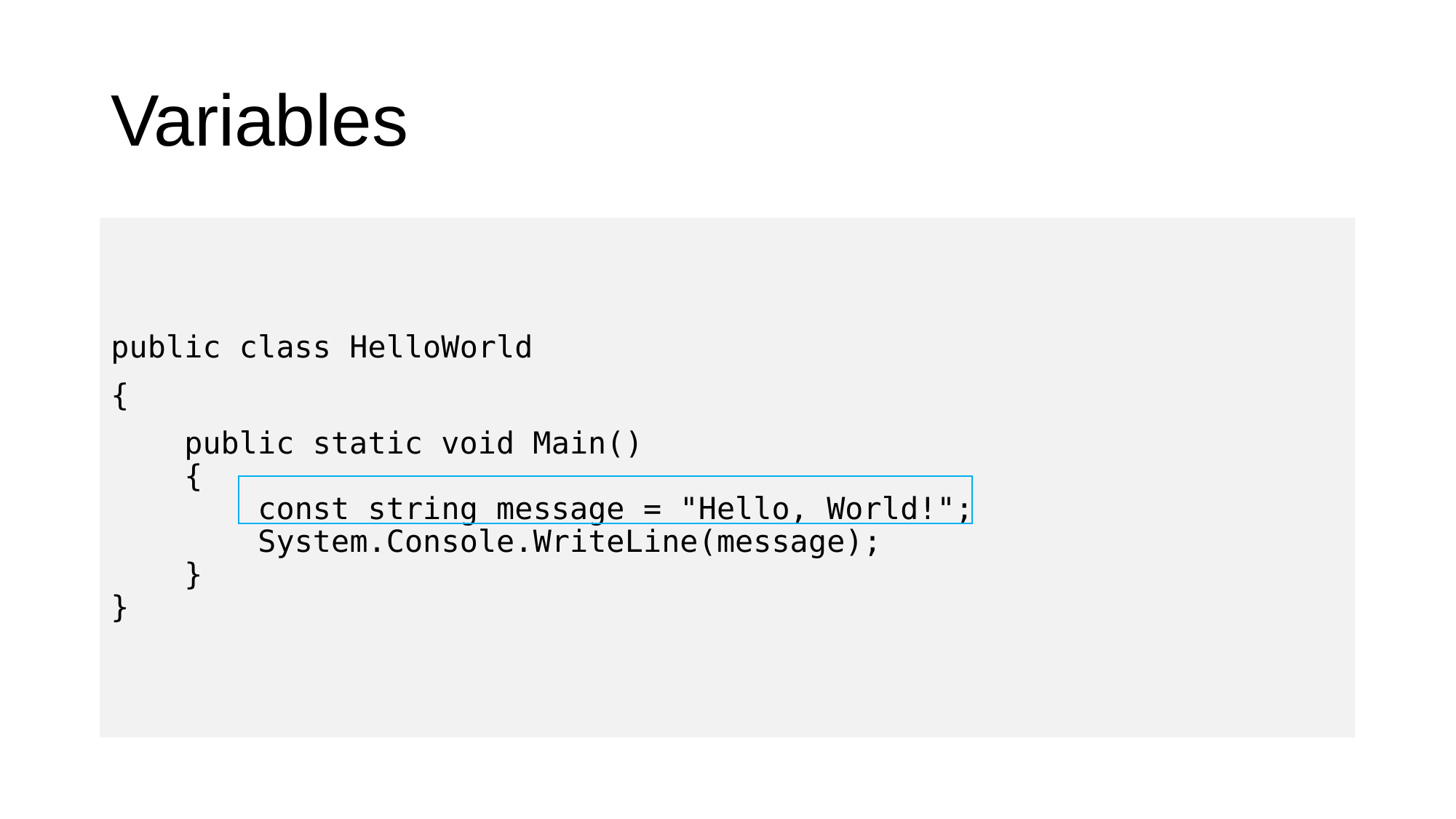

# Variables
public class HelloWorld
{
    public static void Main()
    {
        const string message = "Hello, World!";
        System.Console.WriteLine(message);
    }
}